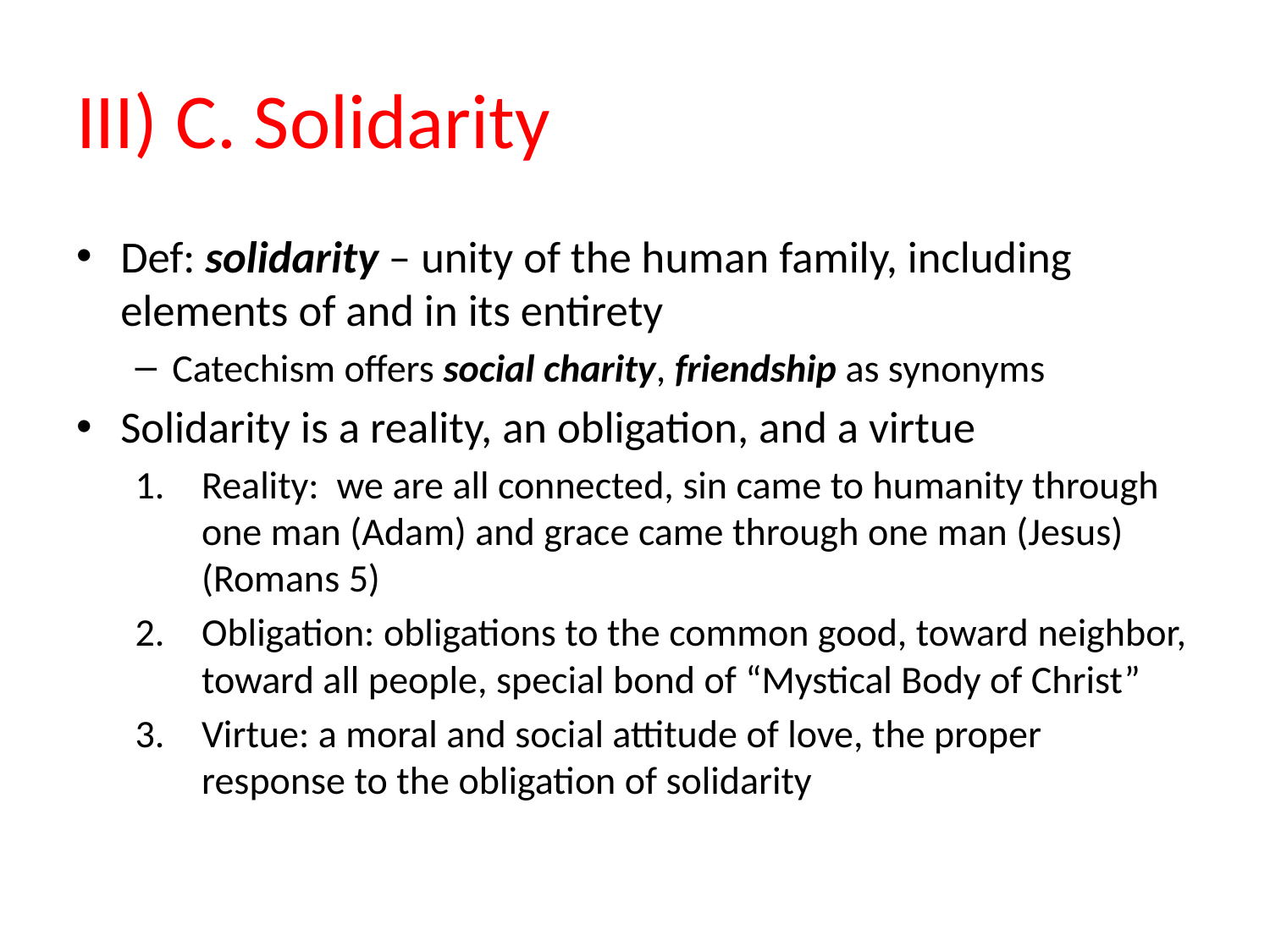

# III) C. Solidarity
Def: solidarity – unity of the human family, including elements of and in its entirety
Catechism offers social charity, friendship as synonyms
Solidarity is a reality, an obligation, and a virtue
Reality:  we are all connected, sin came to humanity through one man (Adam) and grace came through one man (Jesus) (Romans 5)
Obligation: obligations to the common good, toward neighbor, toward all people, special bond of “Mystical Body of Christ”
Virtue: a moral and social attitude of love, the proper response to the obligation of solidarity